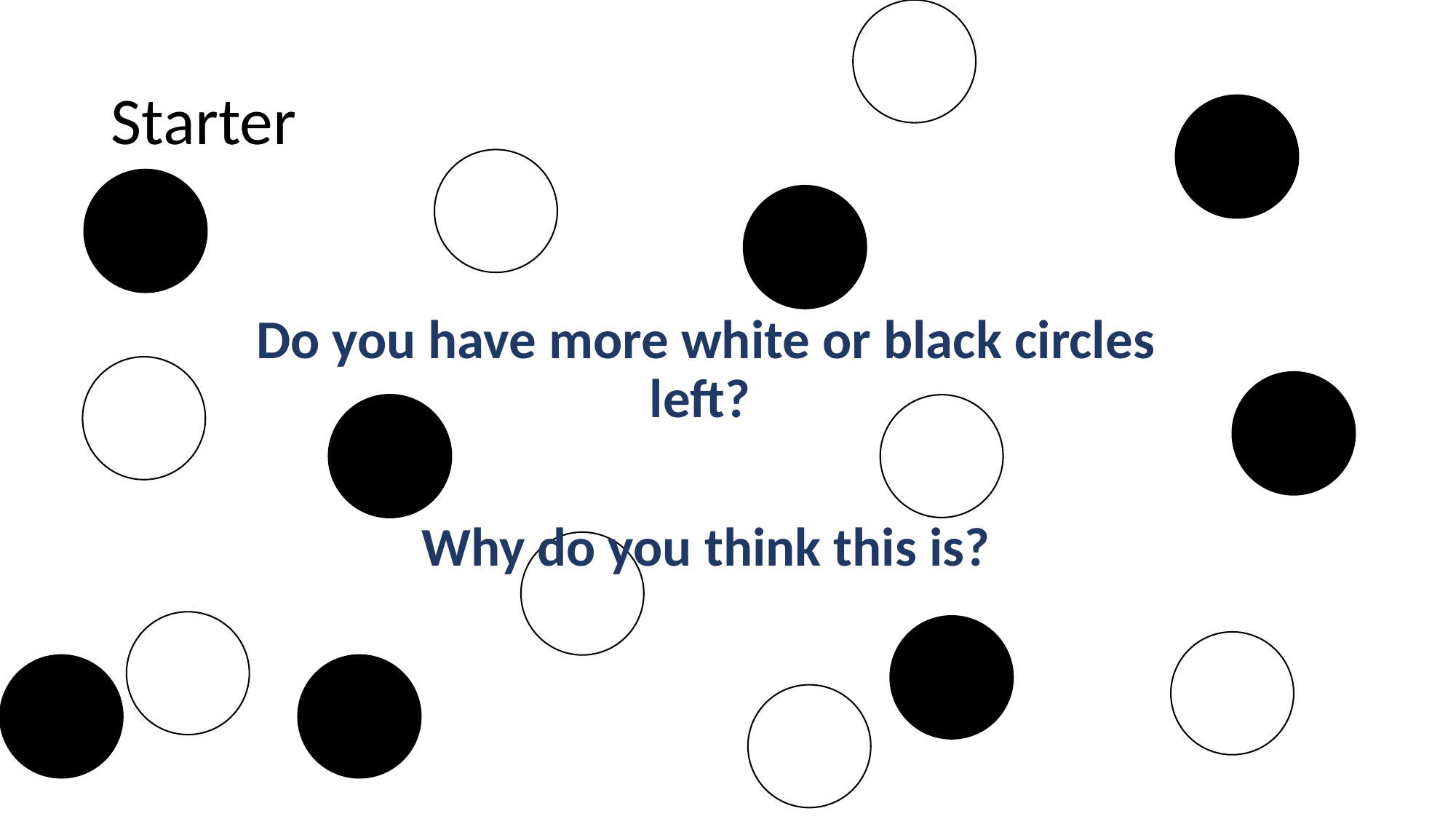

# Starter

Do you have more white or black circles left?

Why do you think this is?